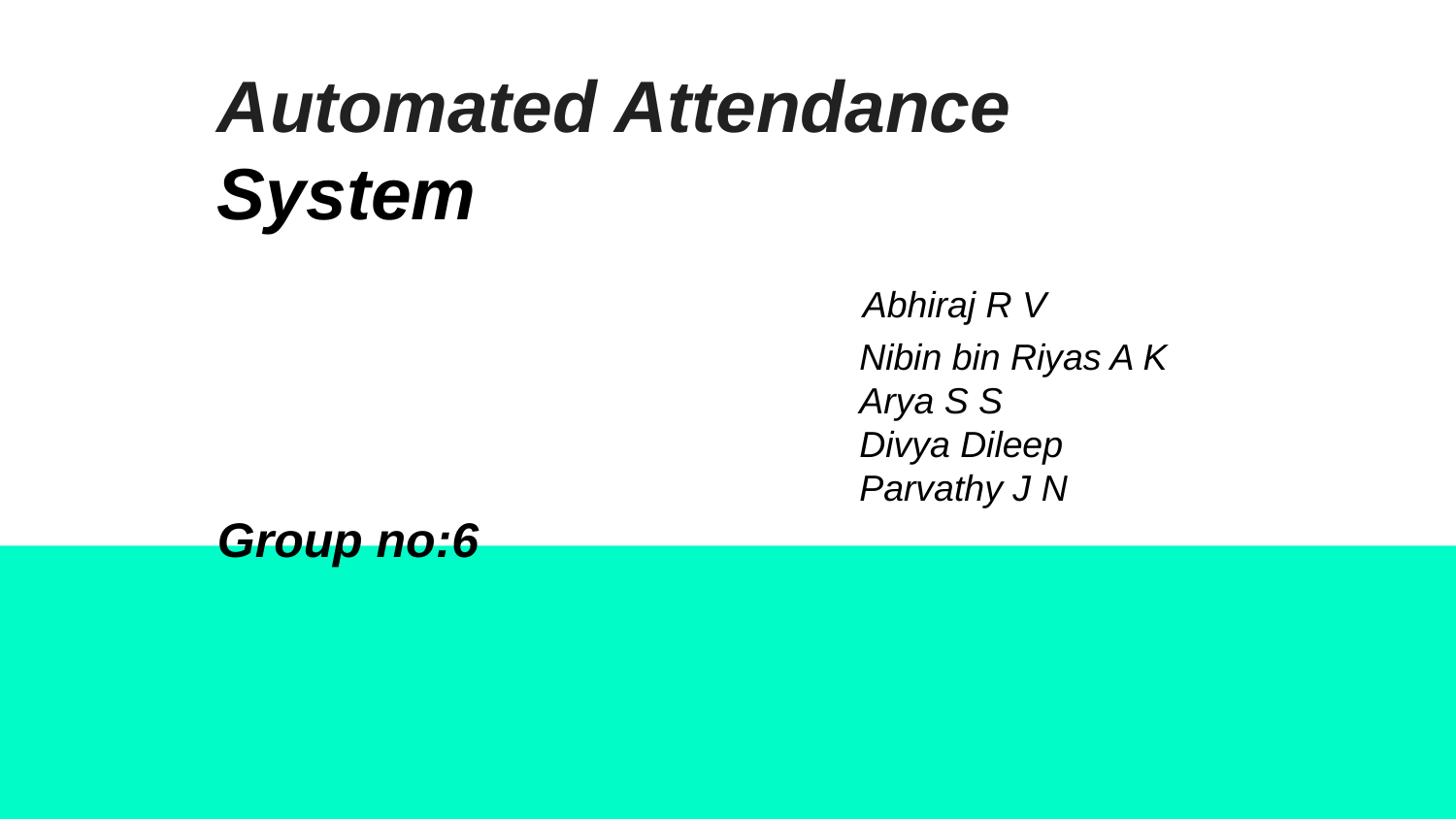

# Automated Attendance
System
                            Abhiraj R V
                                                               Nibin bin Riyas A K
                                                               Arya S S
                                                               Divya Dileep
                                                               Parvathy J N
Group no:6